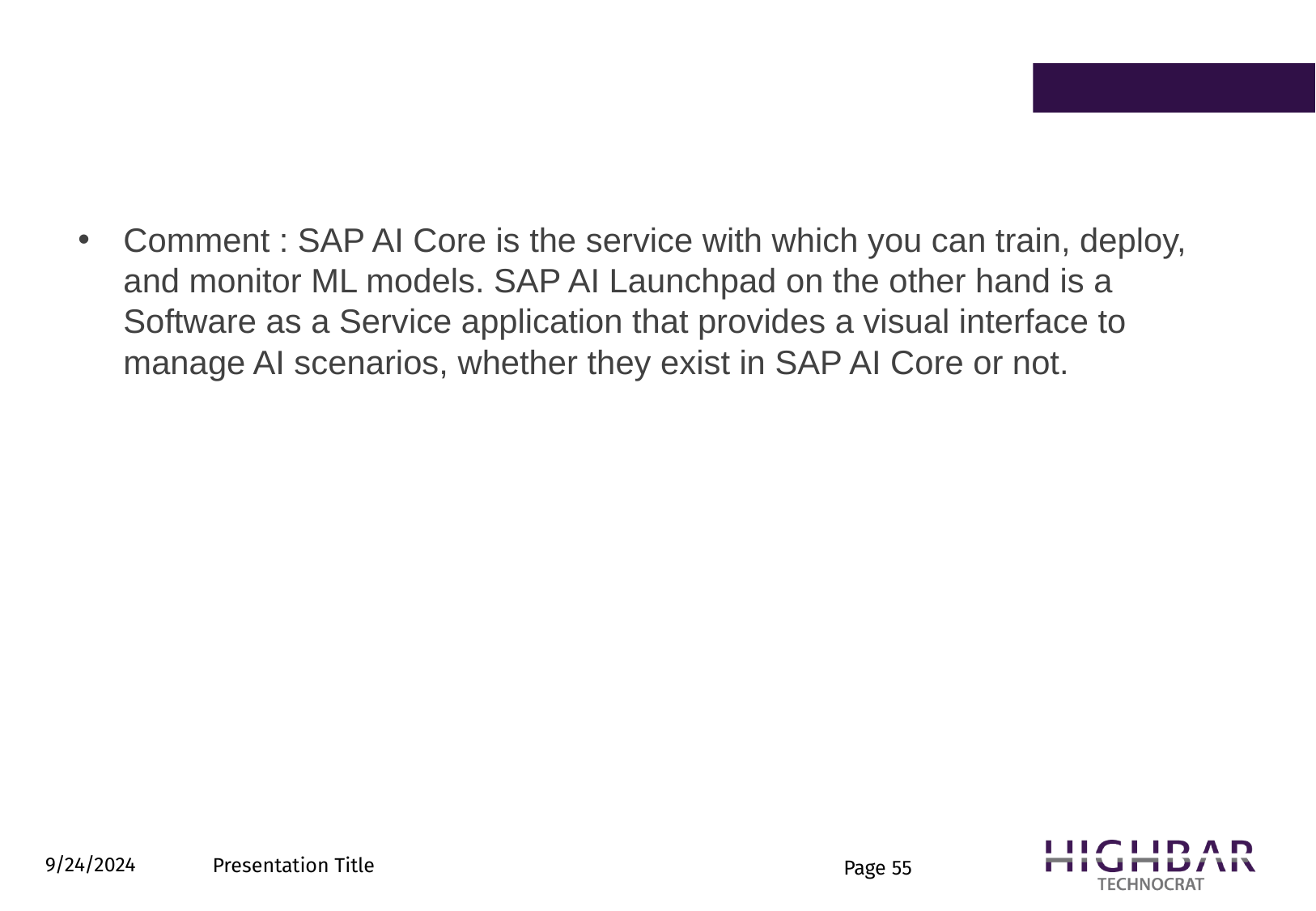

#
Comment : SAP AI Core is the service with which you can train, deploy, and monitor ML models. SAP AI Launchpad on the other hand is a Software as a Service application that provides a visual interface to manage AI scenarios, whether they exist in SAP AI Core or not.